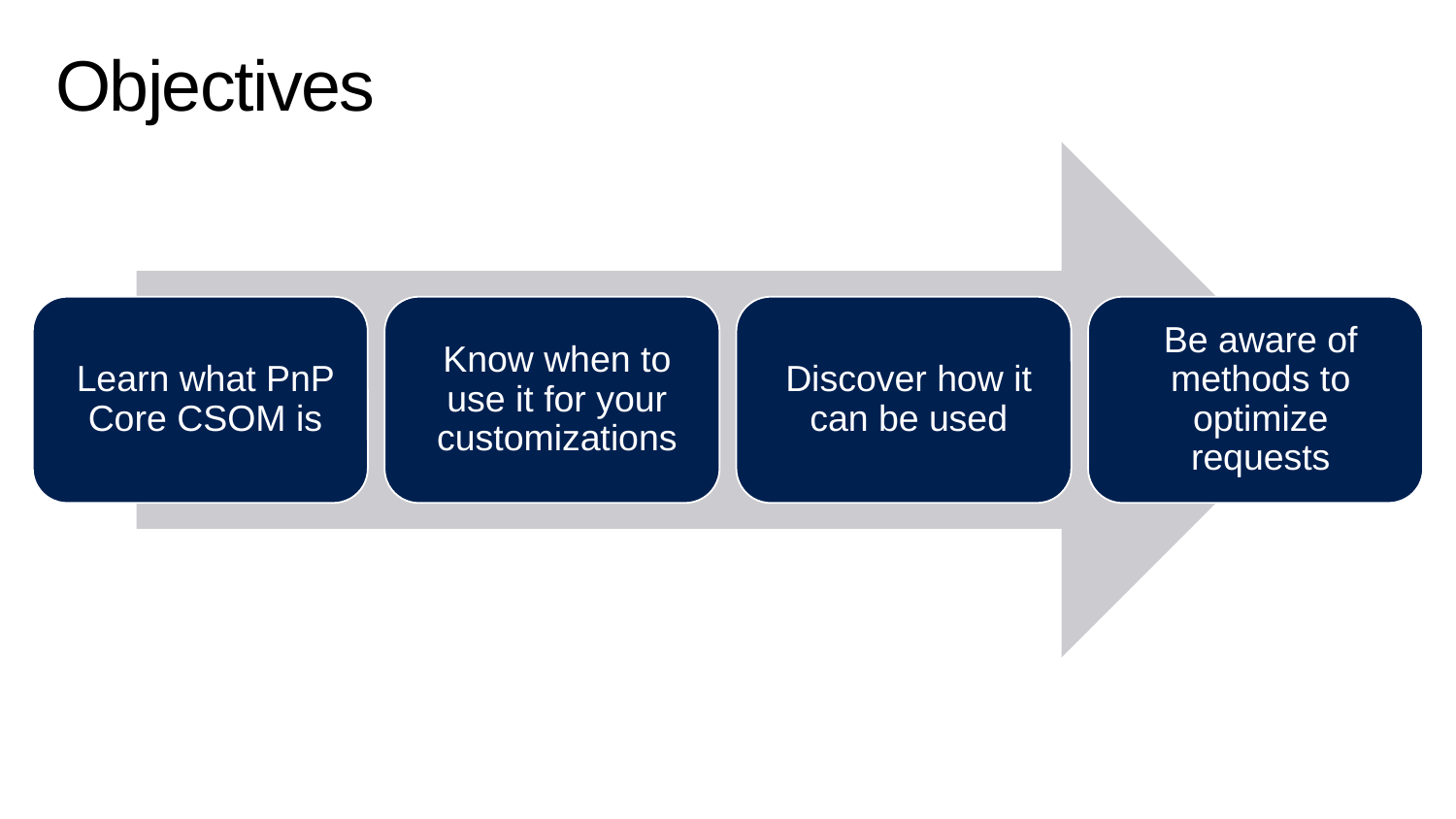

# Objectives
Learn what PnP Core CSOM is
Know when to use it for your customizations
Discover how it can be used
Be aware of methods to optimize requests